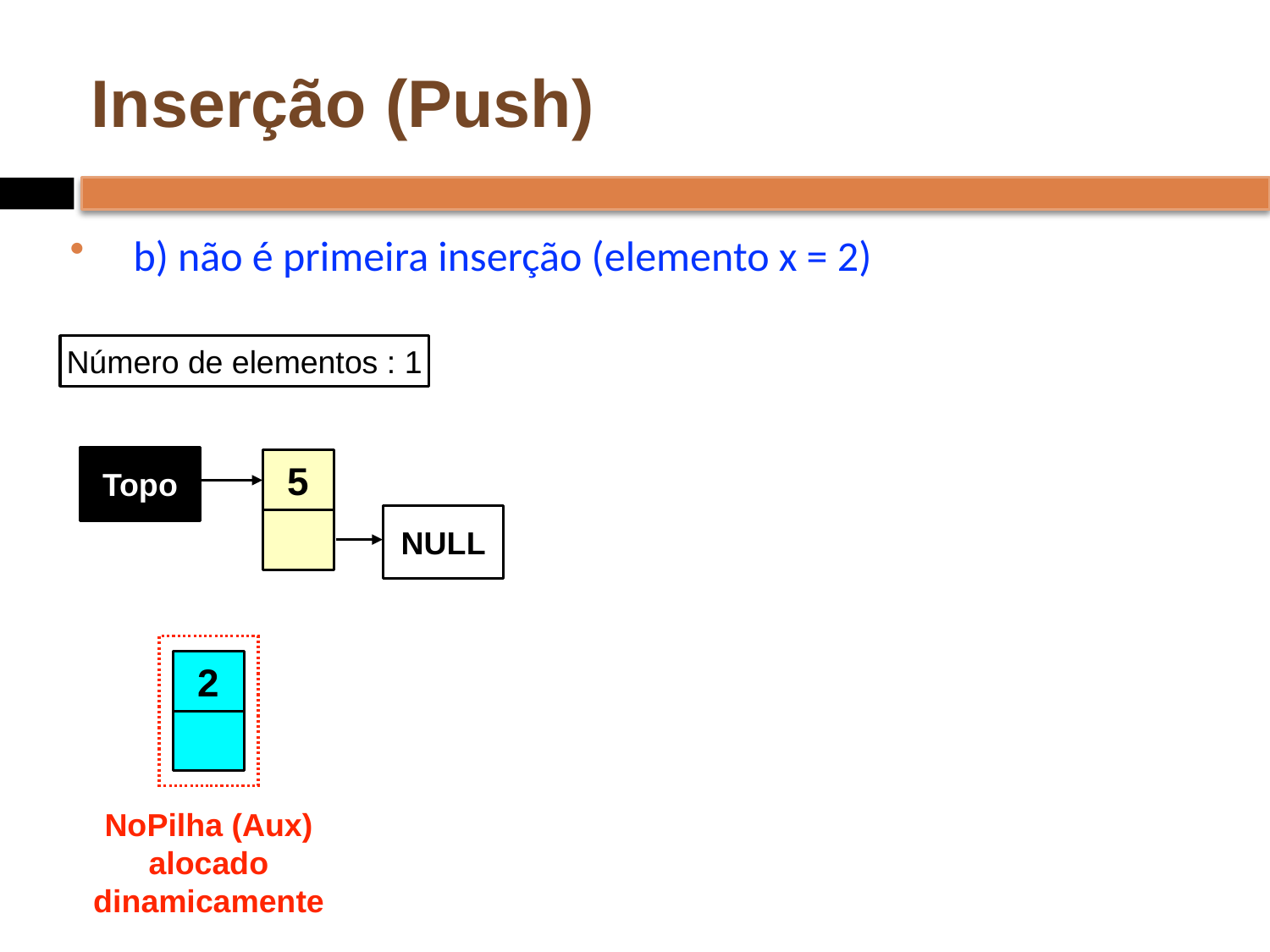

# Inserção (Push)
b) não é primeira inserção (elemento x = 2)
Número de elementos : 1
Topo
5

NULL

2

NoPilha (Aux)
alocado dinamicamente
28